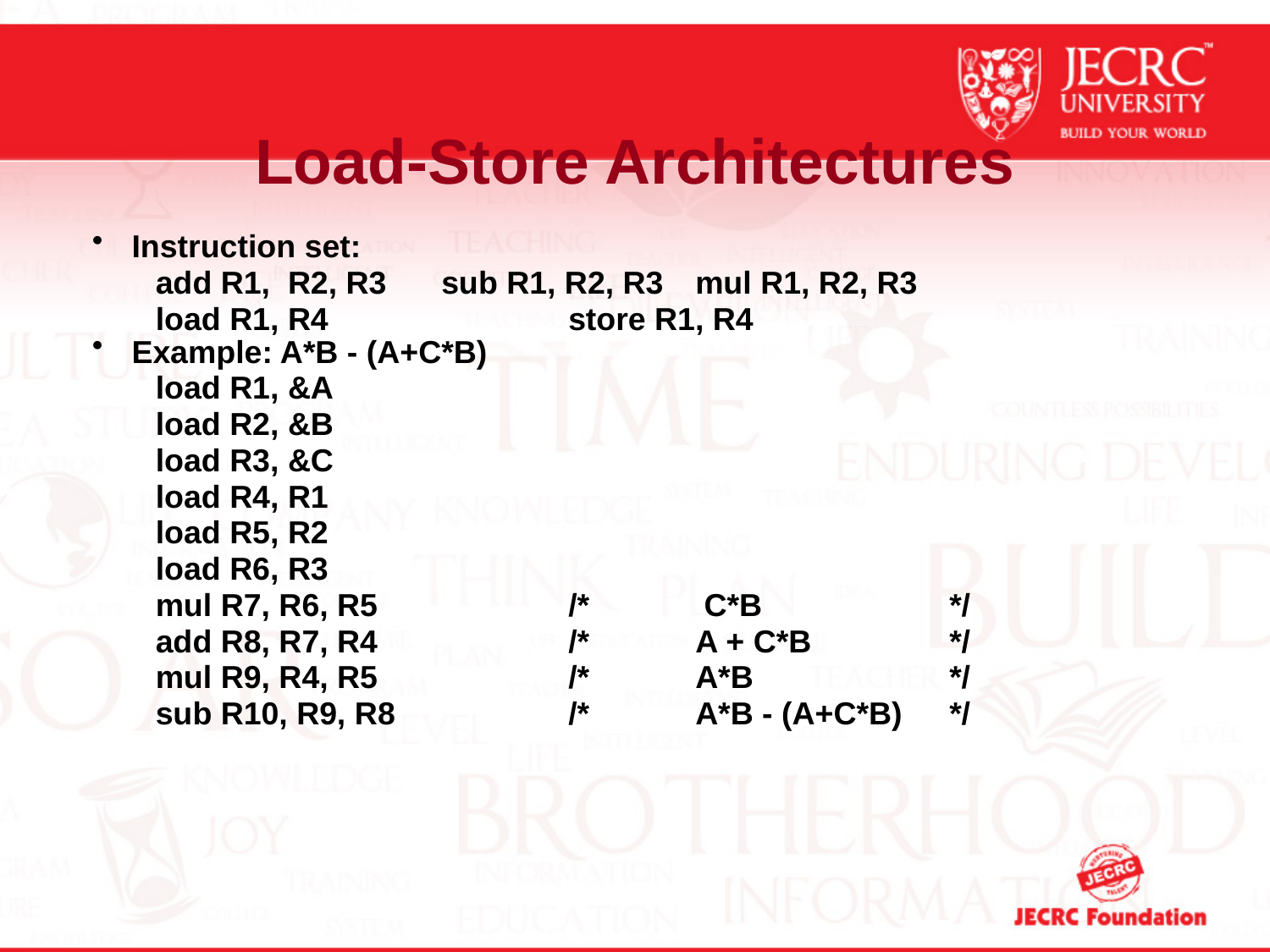

Load-Store Architectures
Instruction set:
add R1,  R2, R3 	sub R1, R2, R3 	mul R1, R2, R3
load R1, R4		store R1, R4
Example: A*B - (A+C*B)
load R1, &A
load R2, &B
load R3, &C
load R4, R1
load R5, R2
load R6, R3
mul R7, R6, R5		/*	 C*B 		*/
add R8, R7, R4   		/* 	A + C*B 		*/
mul R9, R4, R5		/* 	A*B 		*/
sub R10, R9, R8		/*	A*B - (A+C*B) 	*/